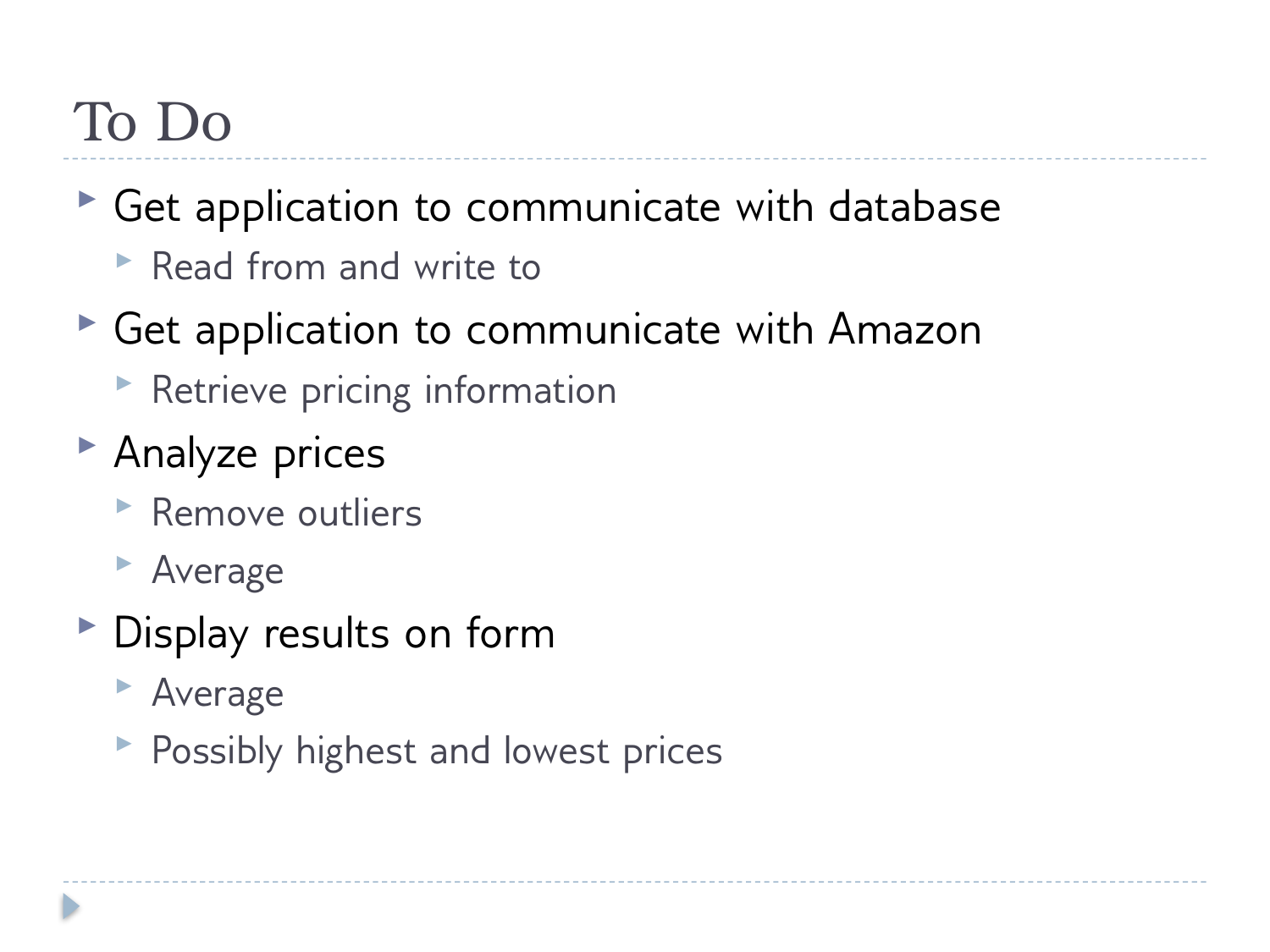

# To Do
Get application to communicate with database
Read from and write to
Get application to communicate with Amazon
Retrieve pricing information
Analyze prices
Remove outliers
Average
Display results on form
Average
Possibly highest and lowest prices